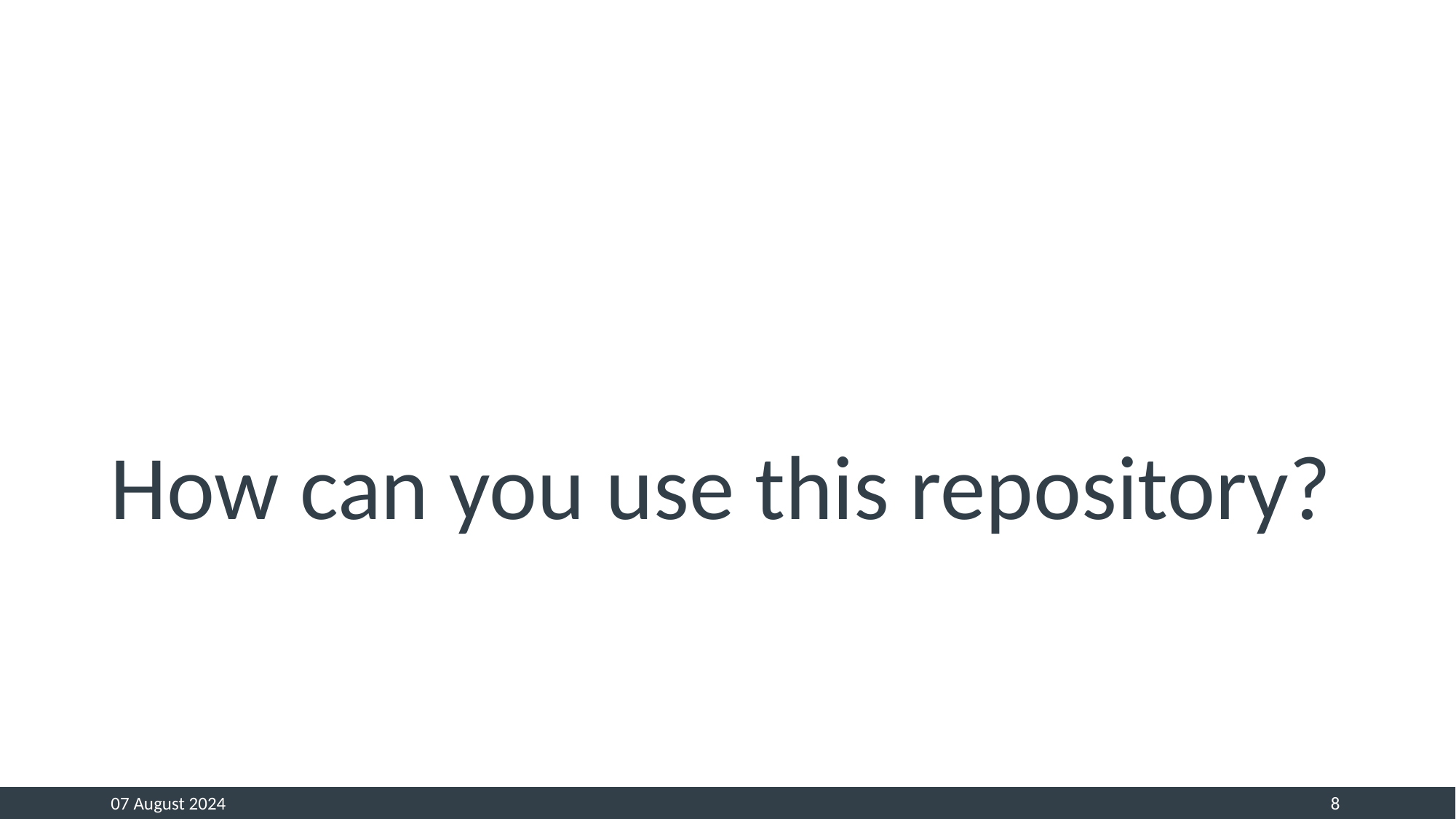

# How can you use this repository?

07 August 2024
8